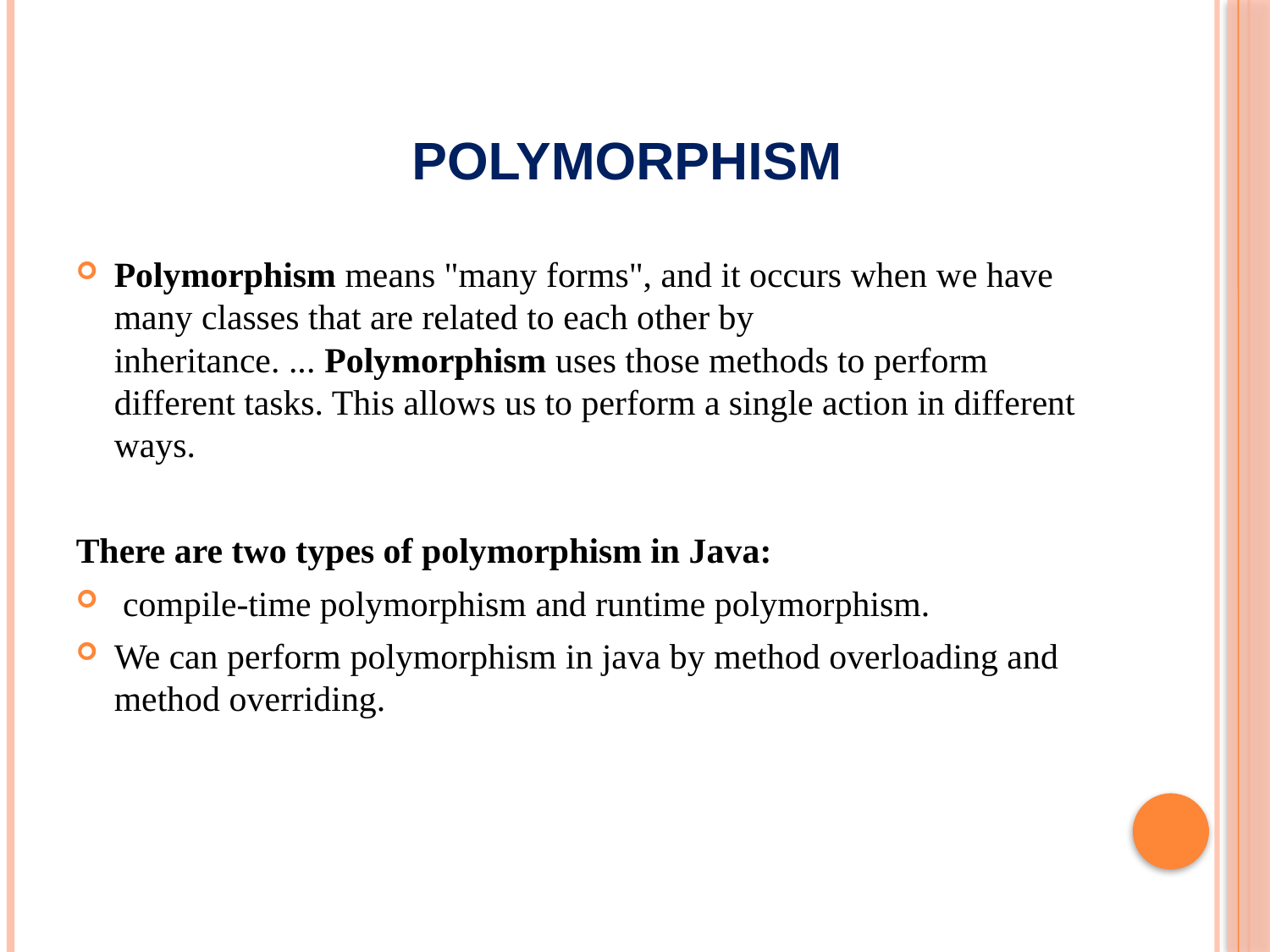

# POLYMORPHISM
Polymorphism means "many forms", and it occurs when we have many classes that are related to each other by inheritance. ... Polymorphism uses those methods to perform different tasks. This allows us to perform a single action in different ways.

There are two types of polymorphism in Java:
 compile-time polymorphism and runtime polymorphism.
We can perform polymorphism in java by method overloading and method overriding.